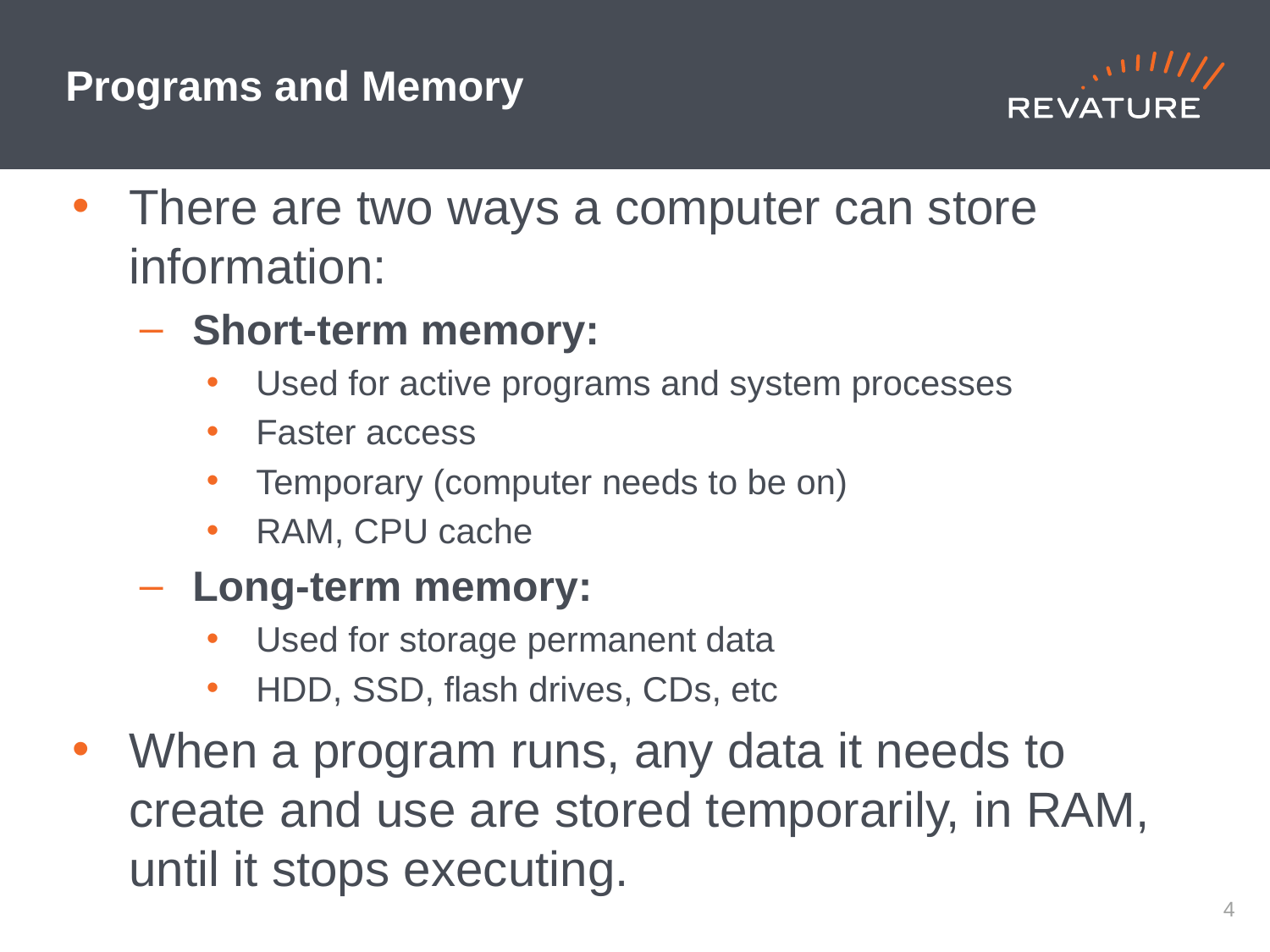

# Programs and Memory
There are two ways a computer can store information:
Short-term memory:
Used for active programs and system processes
Faster access
Temporary (computer needs to be on)
RAM, CPU cache
Long-term memory:
Used for storage permanent data
HDD, SSD, flash drives, CDs, etc
When a program runs, any data it needs to create and use are stored temporarily, in RAM, until it stops executing.

4